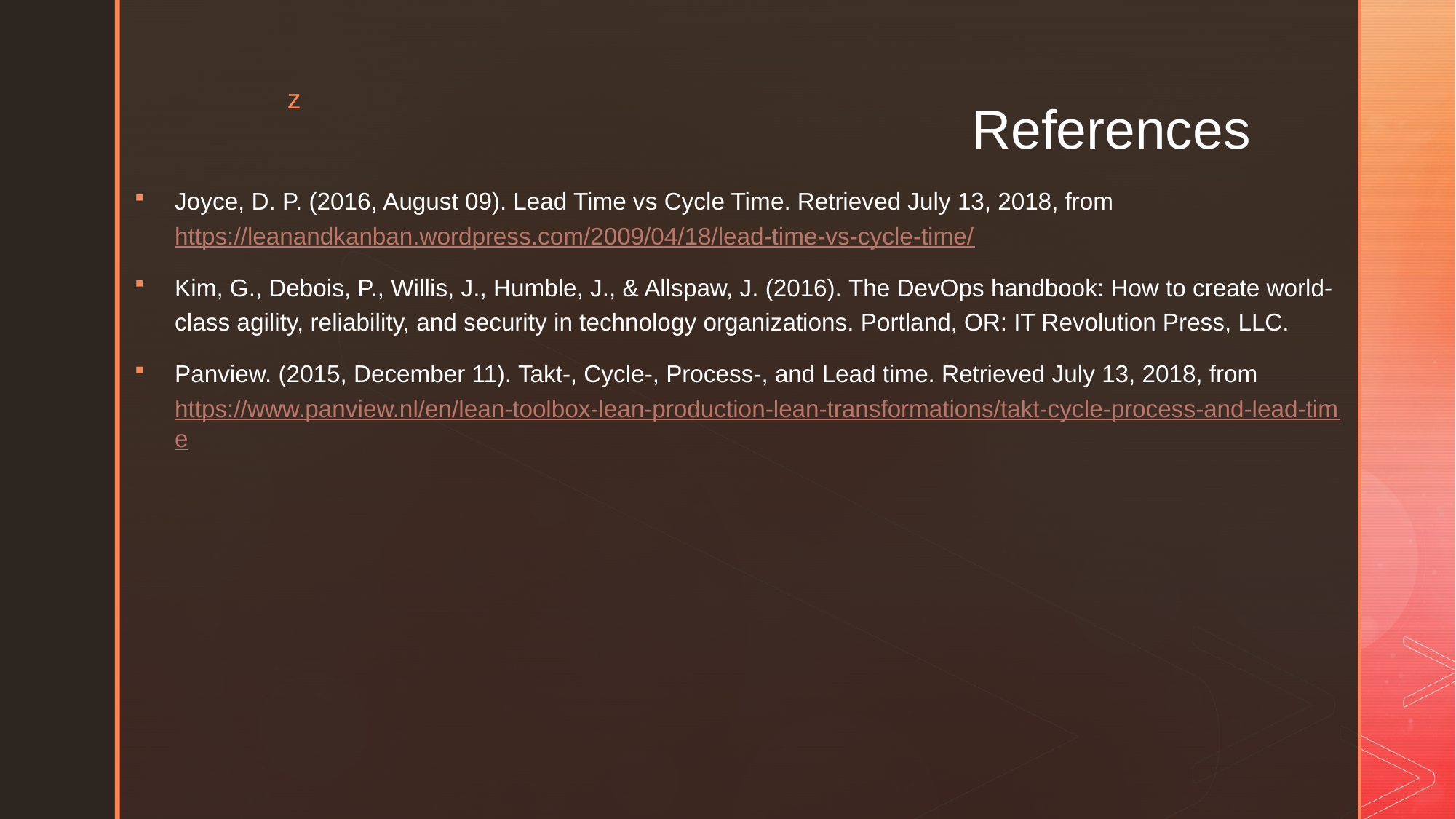

# References
Joyce, D. P. (2016, August 09). Lead Time vs Cycle Time. Retrieved July 13, 2018, from https://leanandkanban.wordpress.com/2009/04/18/lead-time-vs-cycle-time/
Kim, G., Debois, P., Willis, J., Humble, J., & Allspaw, J. (2016). The DevOps handbook: How to create world-class agility, reliability, and security in technology organizations. Portland, OR: IT Revolution Press, LLC.
Panview. (2015, December 11). Takt-, Cycle-, Process-, and Lead time. Retrieved July 13, 2018, from https://www.panview.nl/en/lean-toolbox-lean-production-lean-transformations/takt-cycle-process-and-lead-time